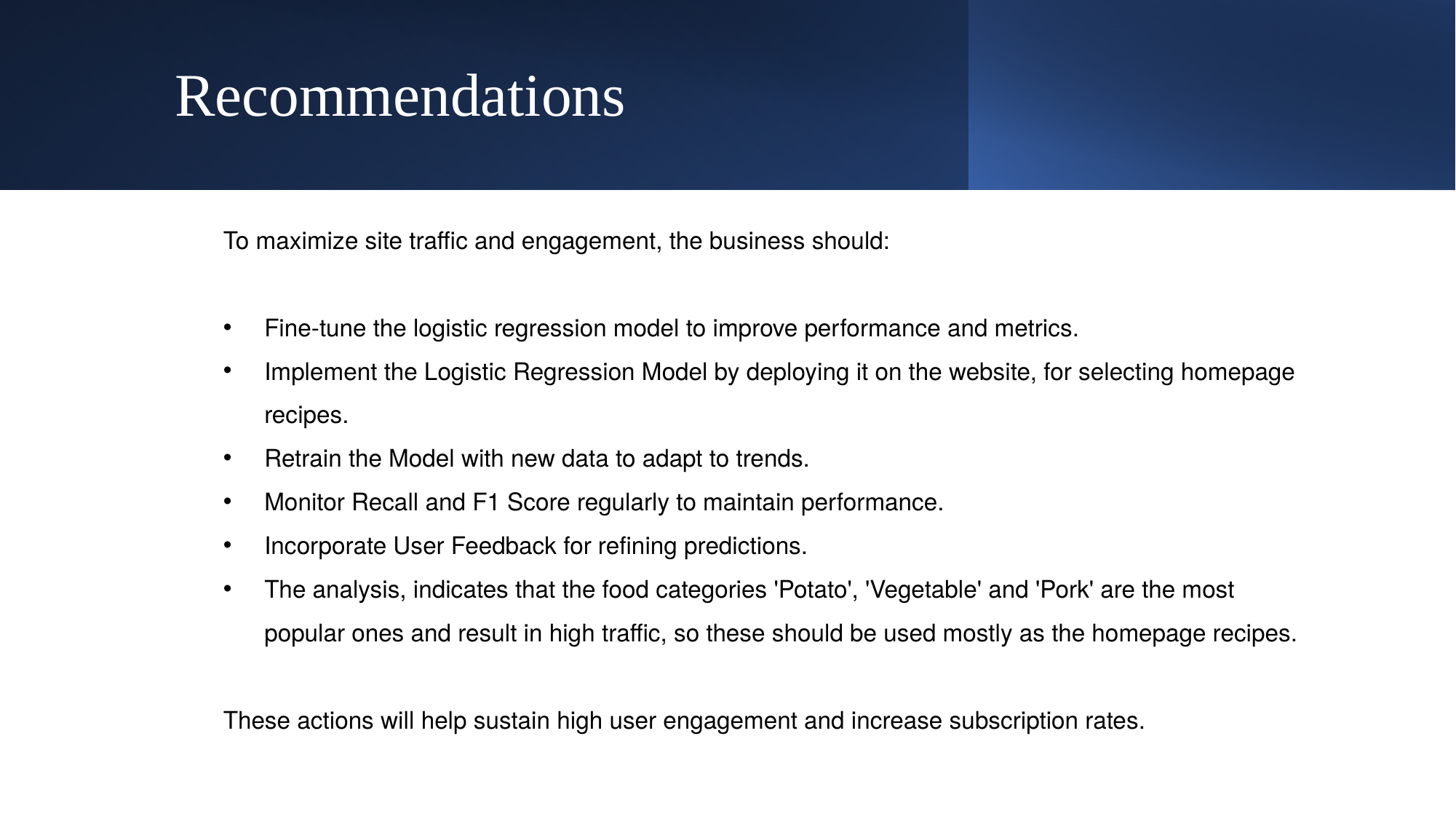

# Recommendations
To maximize site traffic and engagement, the business should:

Fine-tune the logistic regression model to improve performance and metrics.
Implement the Logistic Regression Model by deploying it on the website, for selecting homepage recipes.
Retrain the Model with new data to adapt to trends.
Monitor Recall and F1 Score regularly to maintain performance.
Incorporate User Feedback for refining predictions.
The analysis, indicates that the food categories 'Potato', 'Vegetable' and 'Pork' are the most popular ones and result in high traffic, so these should be used mostly as the homepage recipes.

These actions will help sustain high user engagement and increase subscription rates.